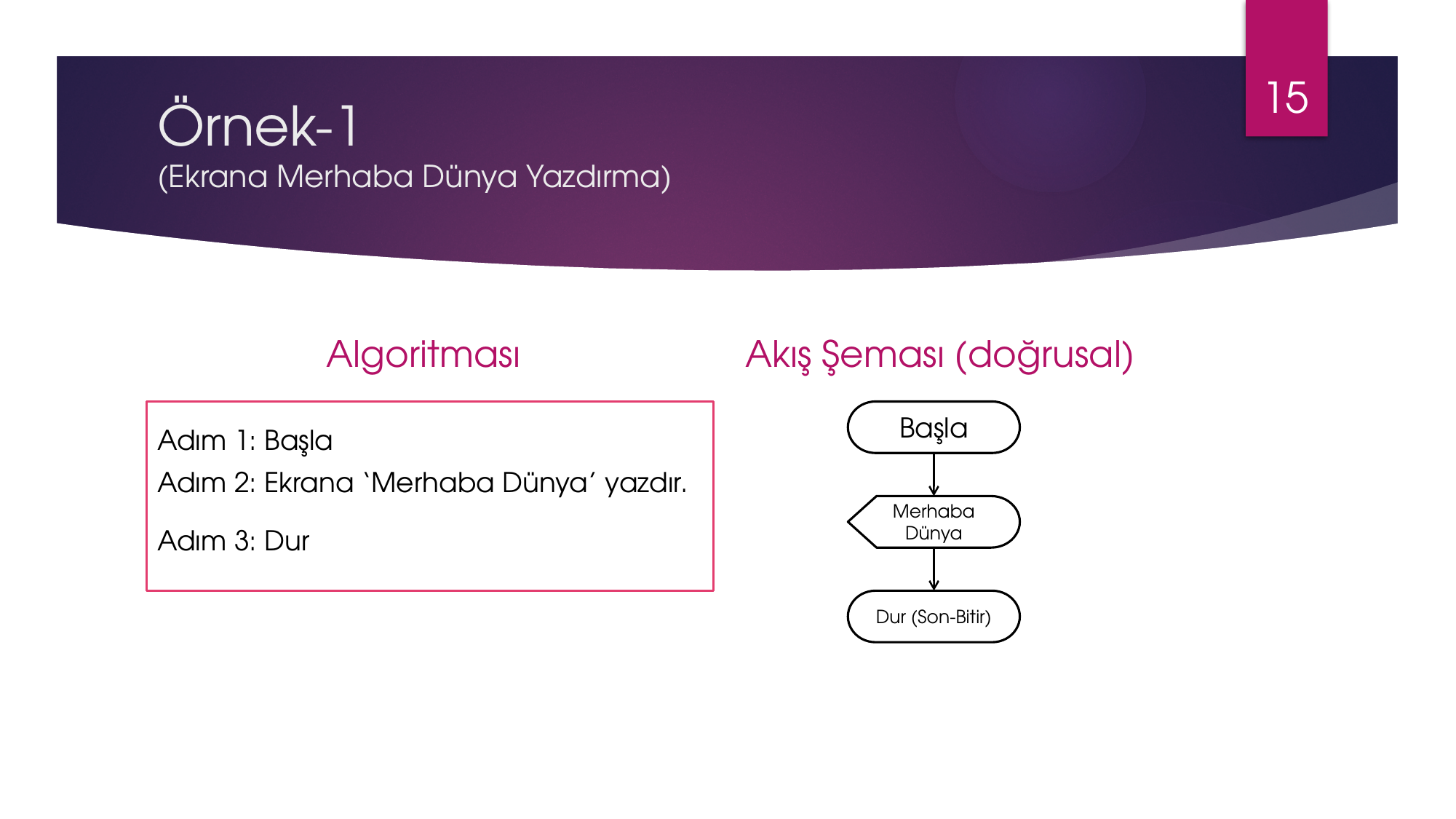

15
# Örnek-1 (Ekrana Merhaba Dünya Yazdırma)
Algoritması
Akış Şeması (doğrusal)
Adım 1: Başla
Adım 2: Ekrana ‘Merhaba Dünya’ yazdır.
Adım 3: Dur
Başla
Merhaba Dünya
Dur (Son-Bitir)